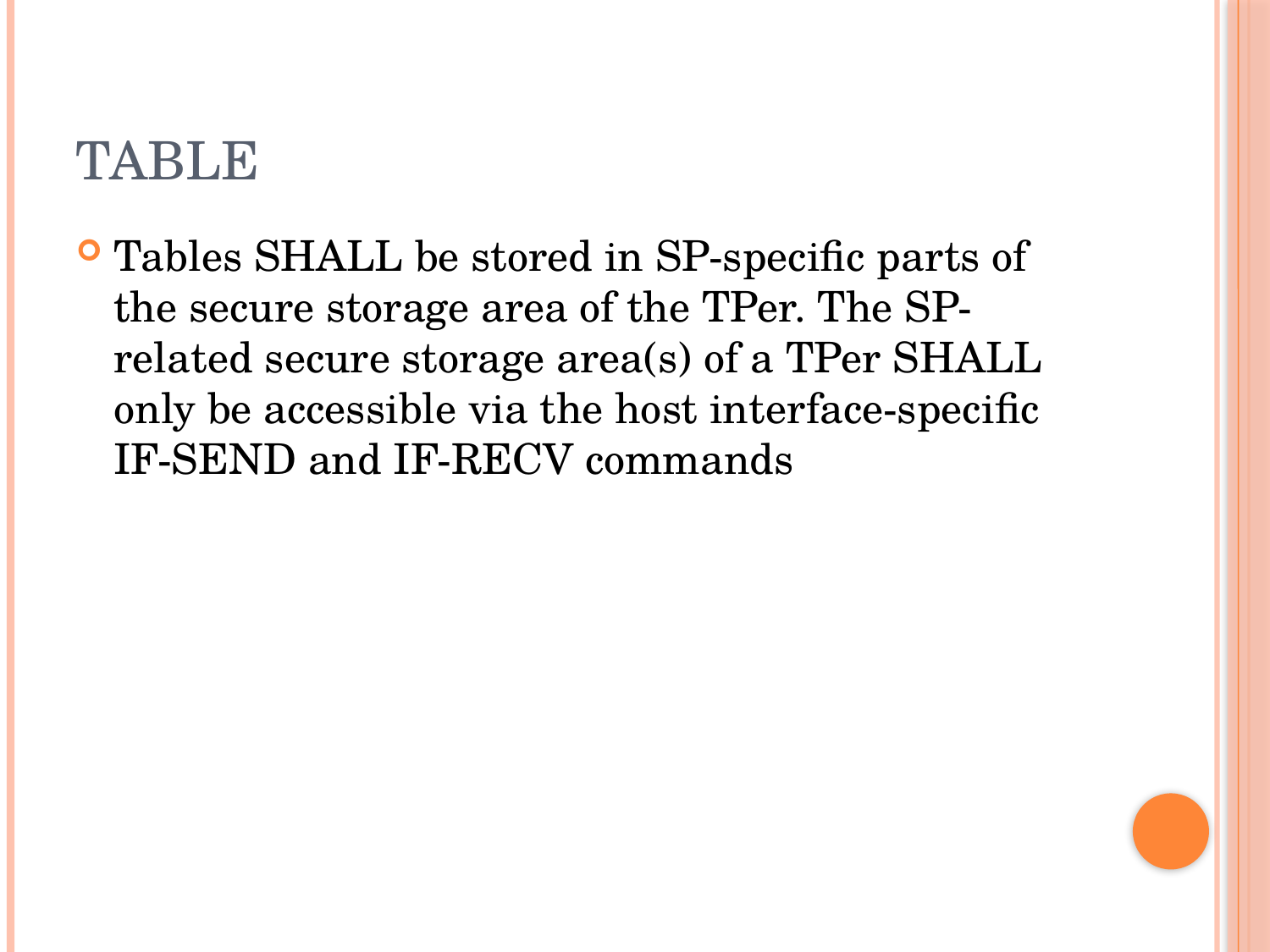

# Table
Tables SHALL be stored in SP-specific parts of the secure storage area of the TPer. The SP-related secure storage area(s) of a TPer SHALL only be accessible via the host interface-specific IF-SEND and IF-RECV commands